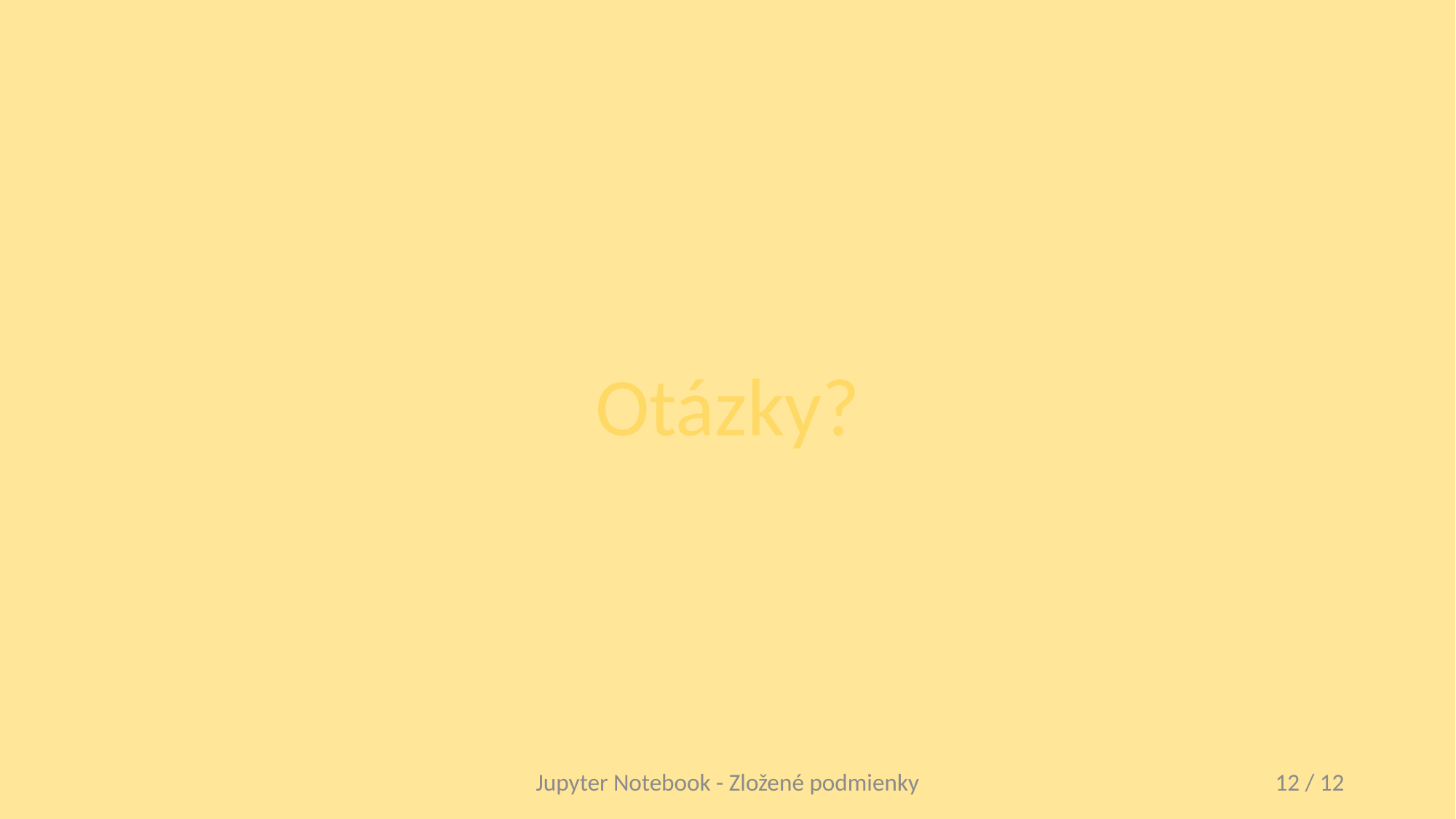

# Otázky?
Jupyter Notebook - Zložené podmienky
12 / 12